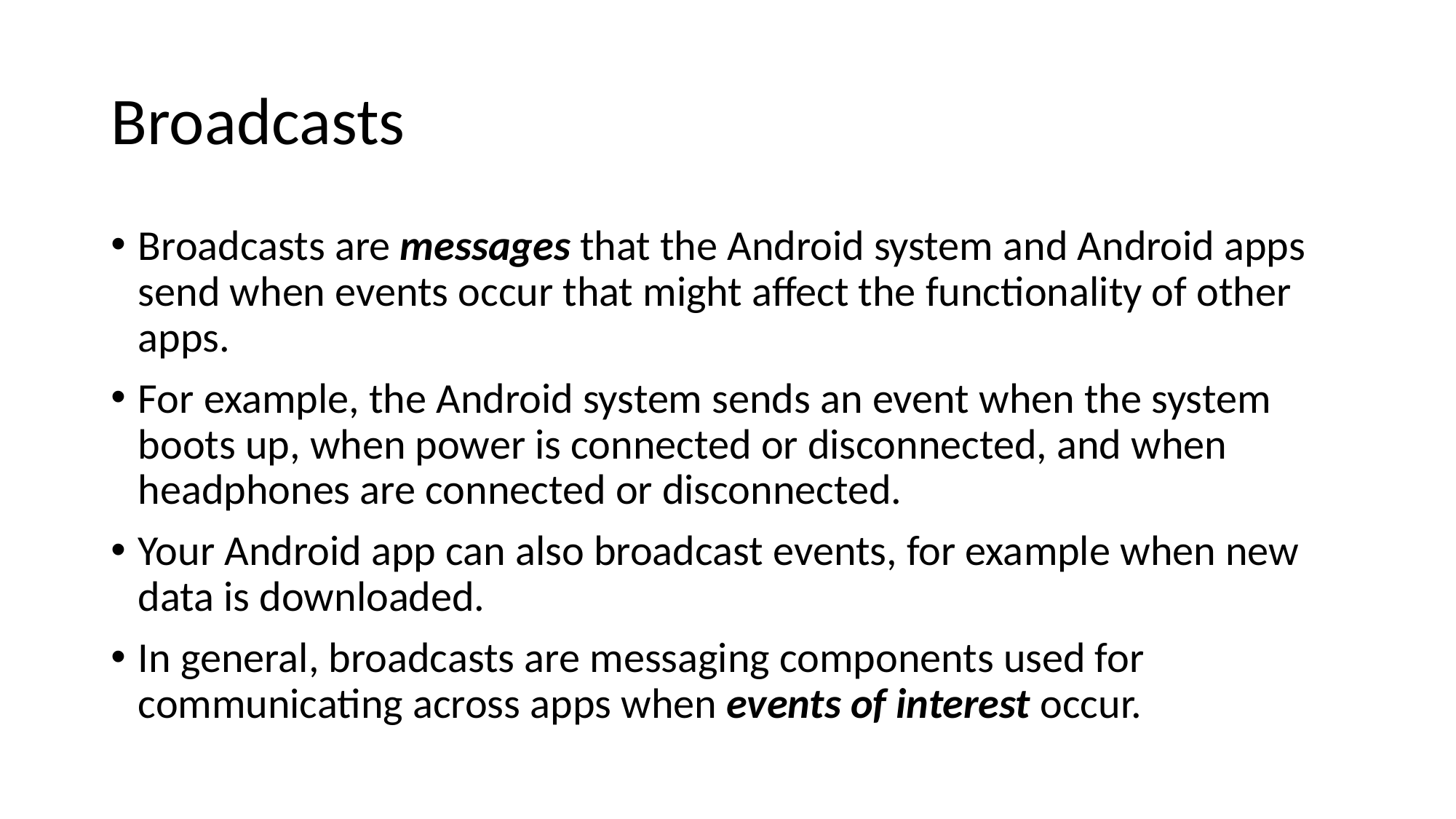

# Broadcasts
Broadcasts are messages that the Android system and Android apps send when events occur that might affect the functionality of other apps.
For example, the Android system sends an event when the system boots up, when power is connected or disconnected, and when headphones are connected or disconnected.
Your Android app can also broadcast events, for example when new data is downloaded.
In general, broadcasts are messaging components used for communicating across apps when events of interest occur.